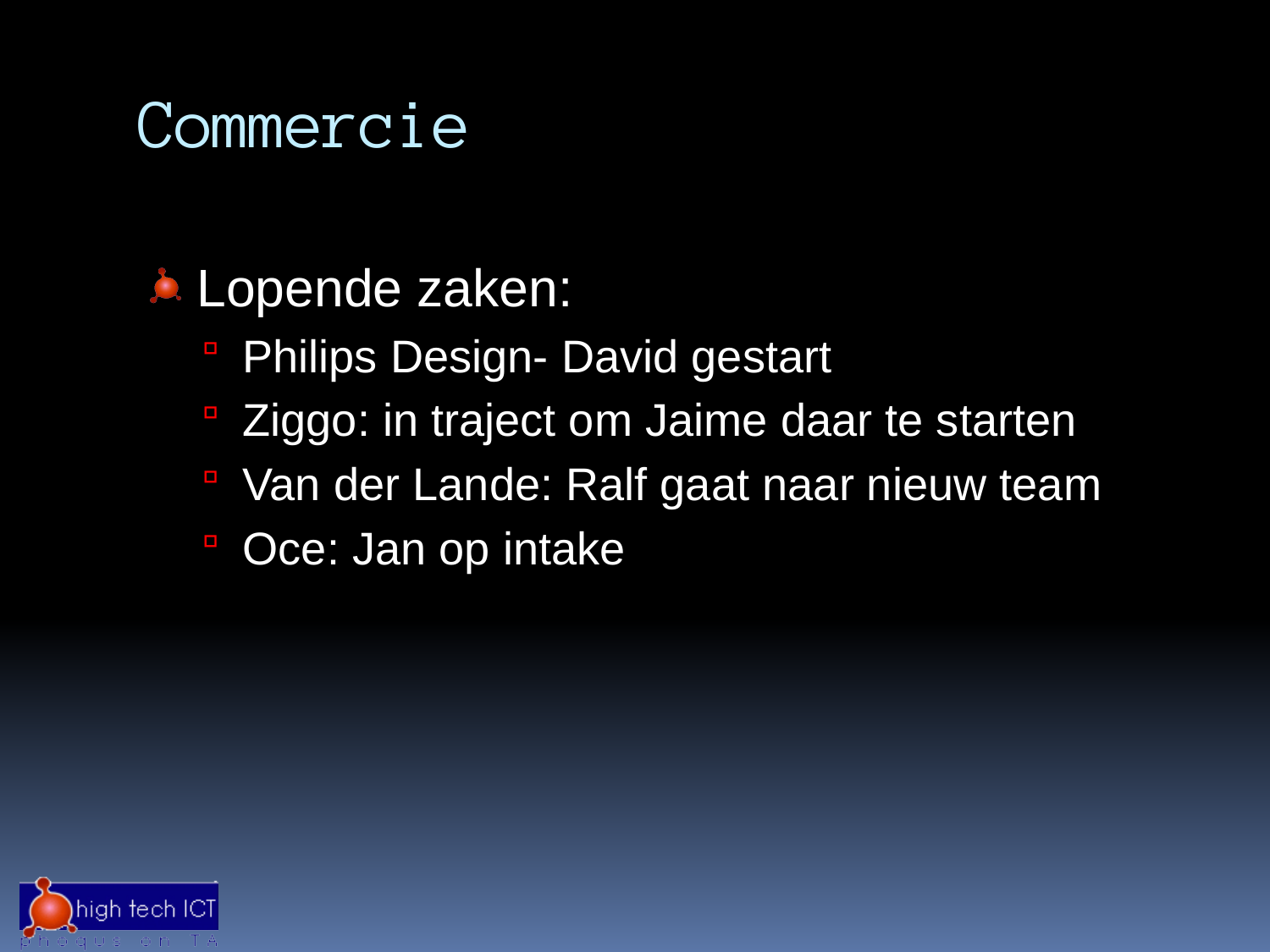

# Commercie
Lopende zaken:
Philips Design- David gestart
Ziggo: in traject om Jaime daar te starten
Van der Lande: Ralf gaat naar nieuw team
Oce: Jan op intake